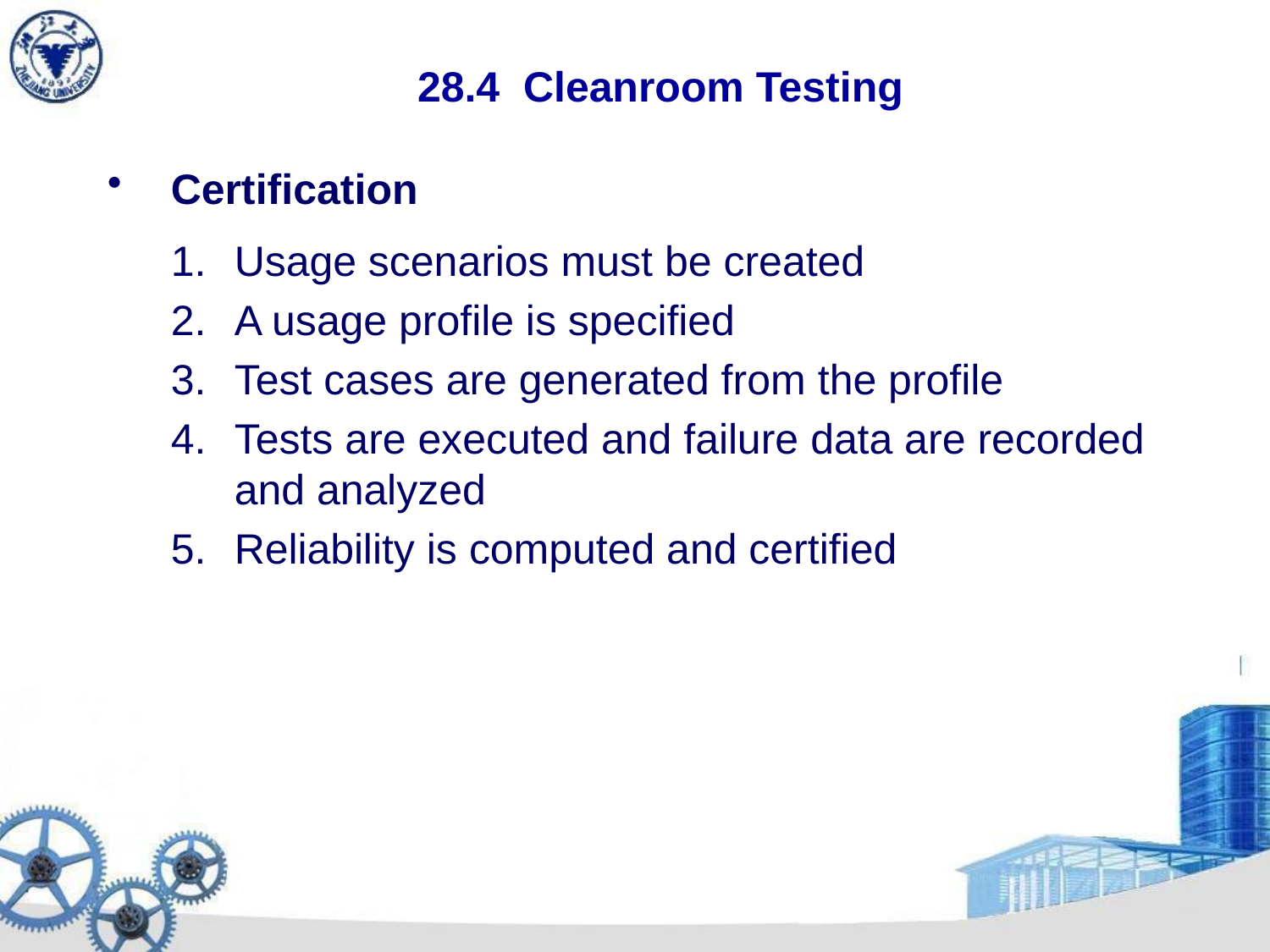

28.4  Cleanroom Testing
Certification
Usage scenarios must be created
A usage profile is specified
Test cases are generated from the profile
Tests are executed and failure data are recorded and analyzed
Reliability is computed and certified